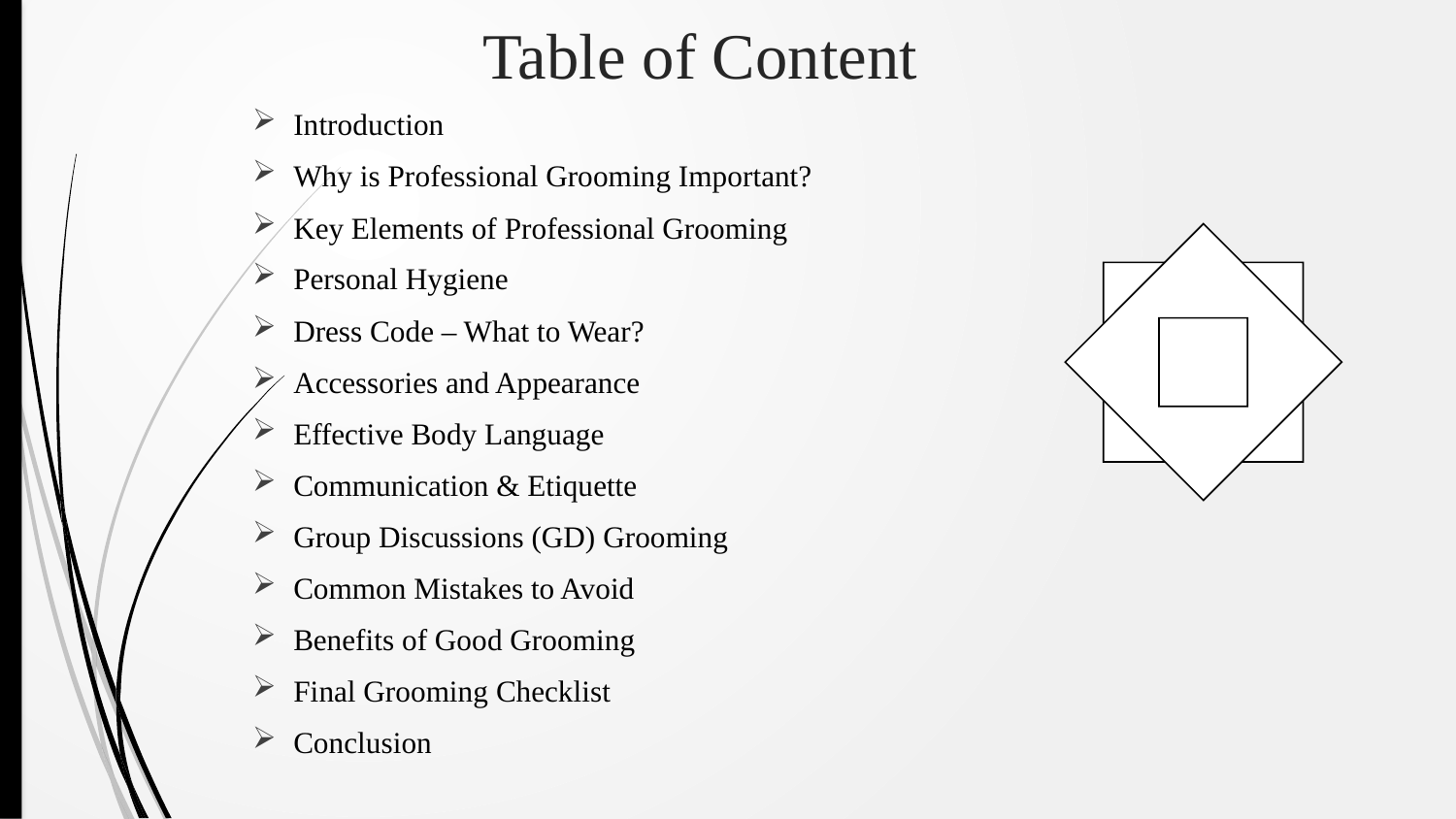

# Table of Content
Introduction
Why is Professional Grooming Important?
Key Elements of Professional Grooming
Personal Hygiene
Dress Code – What to Wear?
Accessories and Appearance
Effective Body Language
Communication & Etiquette
Group Discussions (GD) Grooming
Common Mistakes to Avoid
Benefits of Good Grooming
Final Grooming Checklist
Conclusion